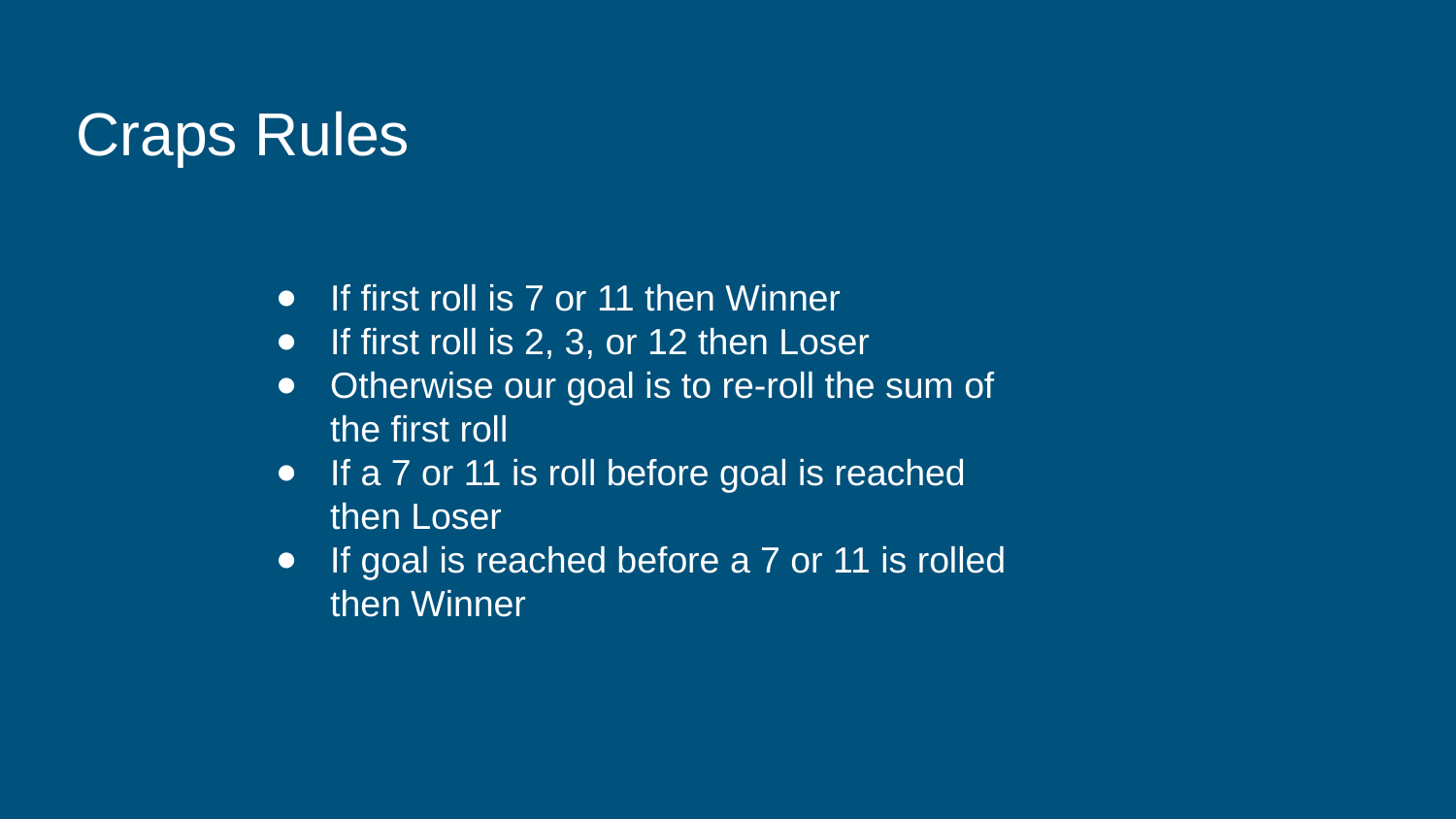

# Craps Rules
If first roll is 7 or 11 then Winner
If first roll is 2, 3, or 12 then Loser
Otherwise our goal is to re-roll the sum of the first roll
If a 7 or 11 is roll before goal is reached then Loser
If goal is reached before a 7 or 11 is rolled then Winner